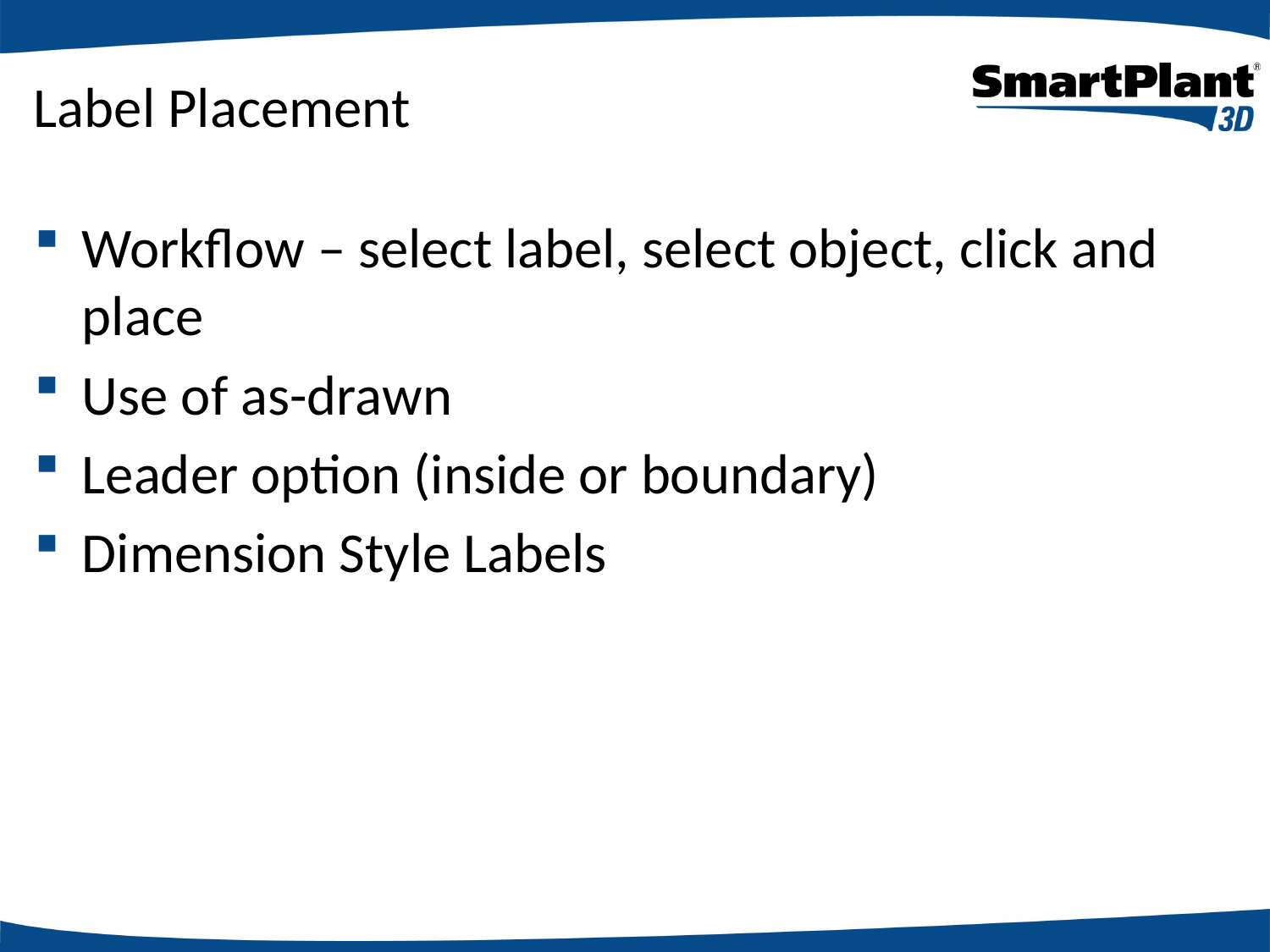

# Label Placement
Workflow – select label, select object, click and place
Use of as-drawn
Leader option (inside or boundary)
Dimension Style Labels